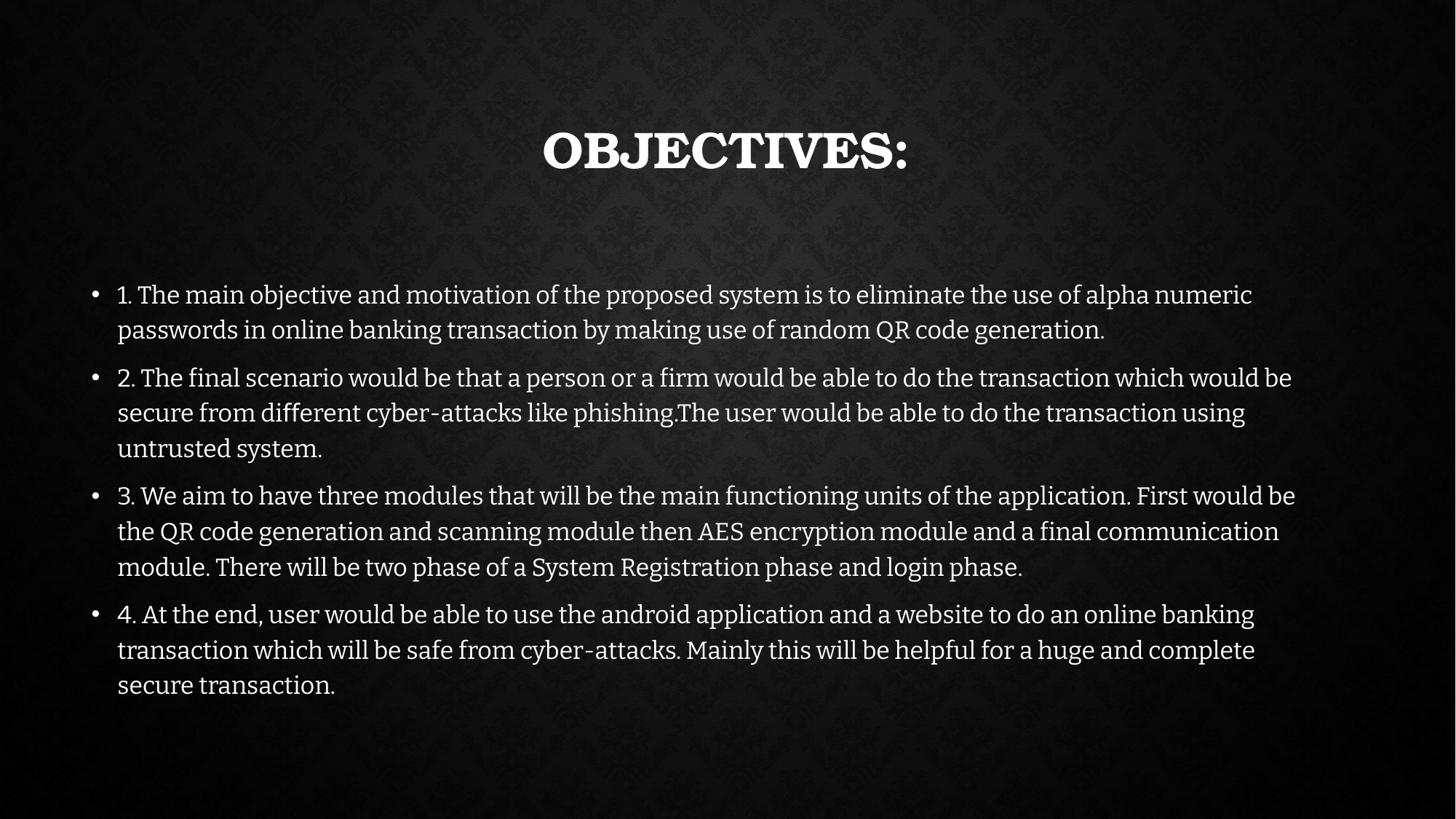

# Objectives:
1. The main objective and motivation of the proposed system is to eliminate the use of alpha numeric passwords in online banking transaction by making use of random QR code generation.
2. The ﬁnal scenario would be that a person or a ﬁrm would be able to do the transaction which would be secure from diﬀerent cyber-attacks like phishing.The user would be able to do the transaction using untrusted system.
3. We aim to have three modules that will be the main functioning units of the application. First would be the QR code generation and scanning module then AES encryption module and a ﬁnal communication module. There will be two phase of a System Registration phase and login phase.
4. At the end, user would be able to use the android application and a website to do an online banking transaction which will be safe from cyber-attacks. Mainly this will be helpful for a huge and complete secure transaction.